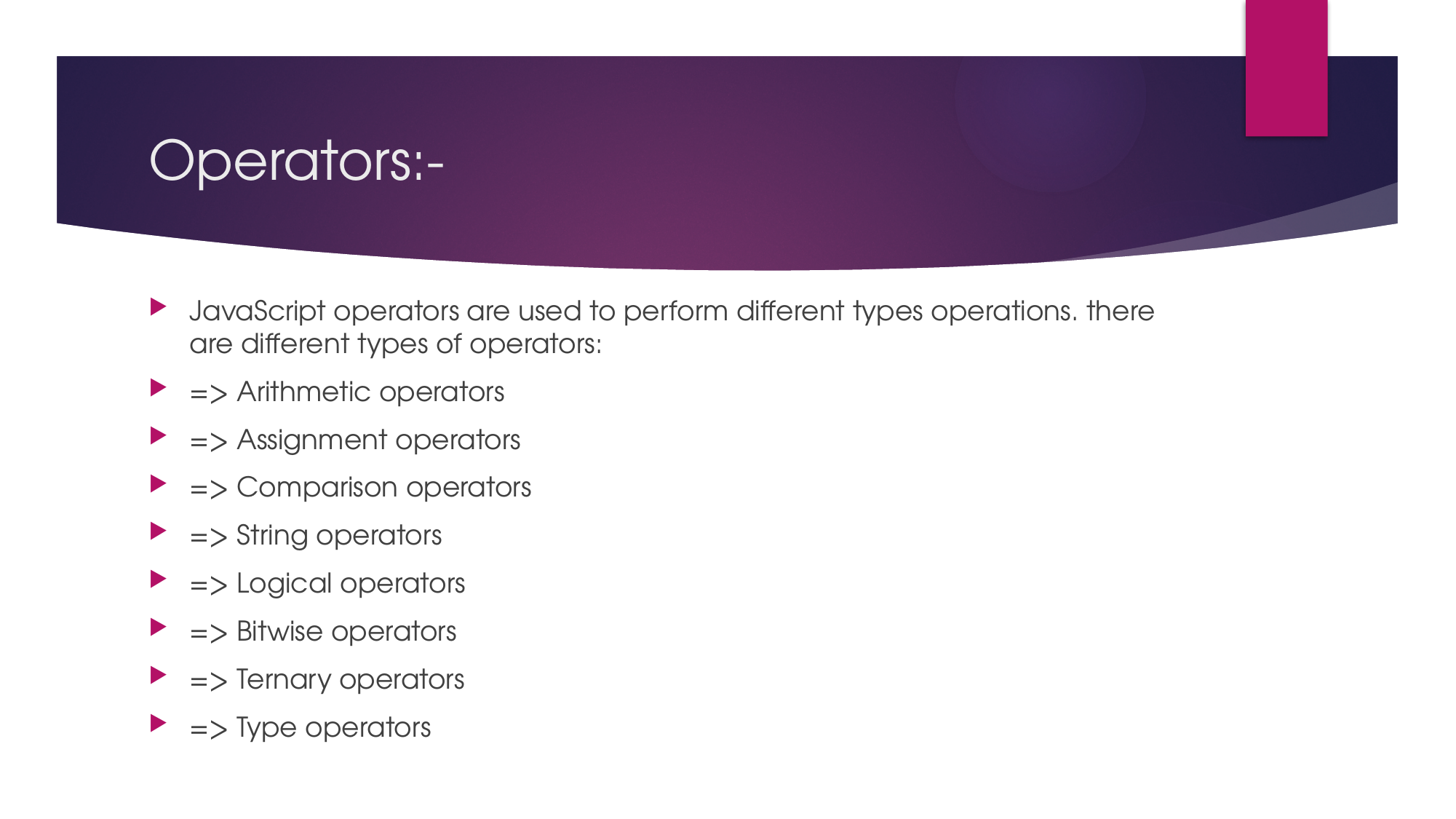

# Operators:-
JavaScript operators are used to perform different types operations. there are different types of operators:
=> Arithmetic operators
=> Assignment operators
=> Comparison operators
=> String operators
=> Logical operators
=> Bitwise operators
=> Ternary operators
=> Type operators